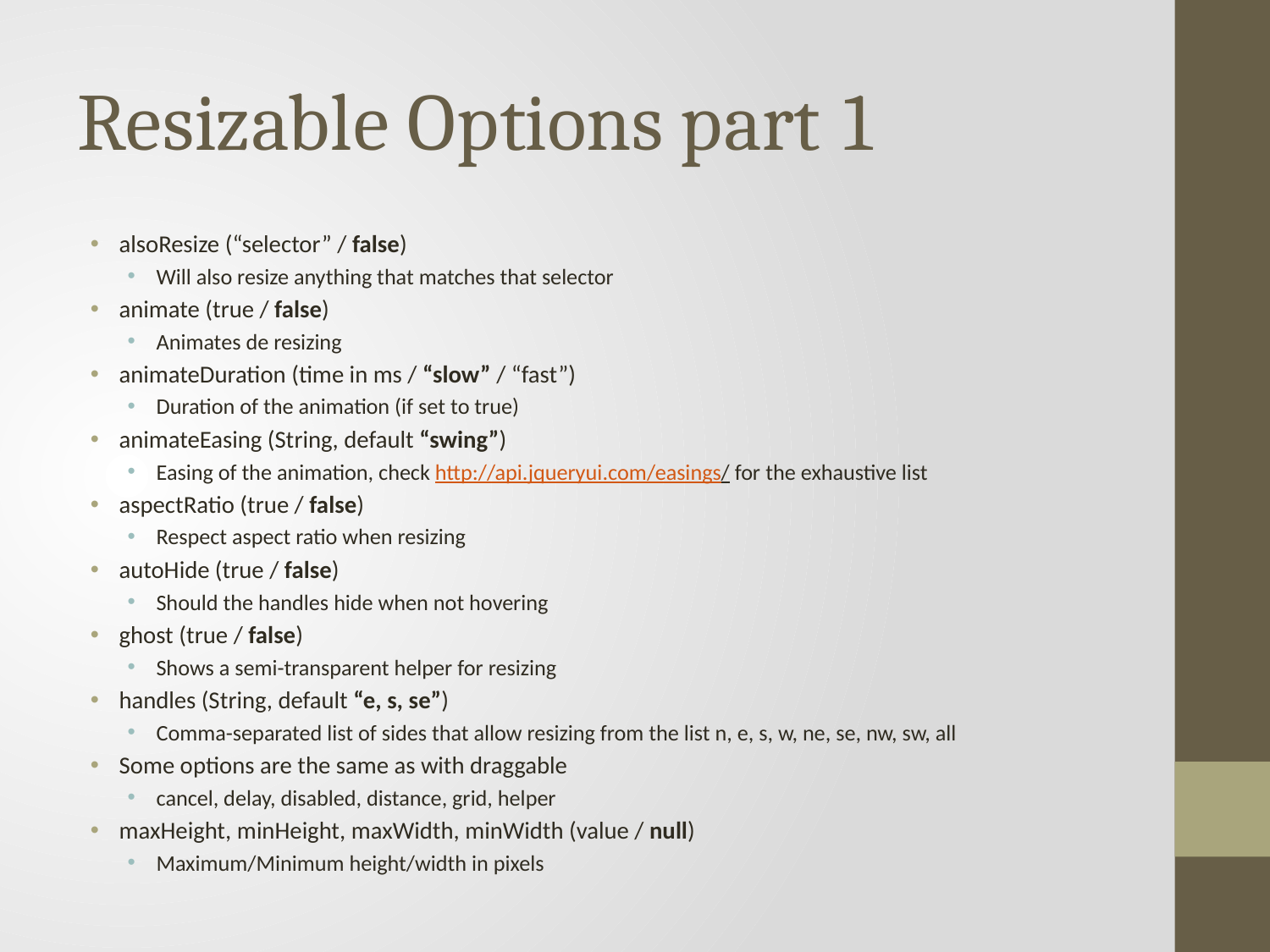

# Resizable Options part 1
alsoResize (“selector” / false)
Will also resize anything that matches that selector
animate (true / false)
Animates de resizing
animateDuration (time in ms / “slow” / “fast”)
Duration of the animation (if set to true)
animateEasing (String, default “swing”)
Easing of the animation, check http://api.jqueryui.com/easings/ for the exhaustive list
aspectRatio (true / false)
Respect aspect ratio when resizing
autoHide (true / false)
Should the handles hide when not hovering
ghost (true / false)
Shows a semi-transparent helper for resizing
handles (String, default “e, s, se”)
Comma-separated list of sides that allow resizing from the list n, e, s, w, ne, se, nw, sw, all
Some options are the same as with draggable
cancel, delay, disabled, distance, grid, helper
maxHeight, minHeight, maxWidth, minWidth (value / null)
Maximum/Minimum height/width in pixels